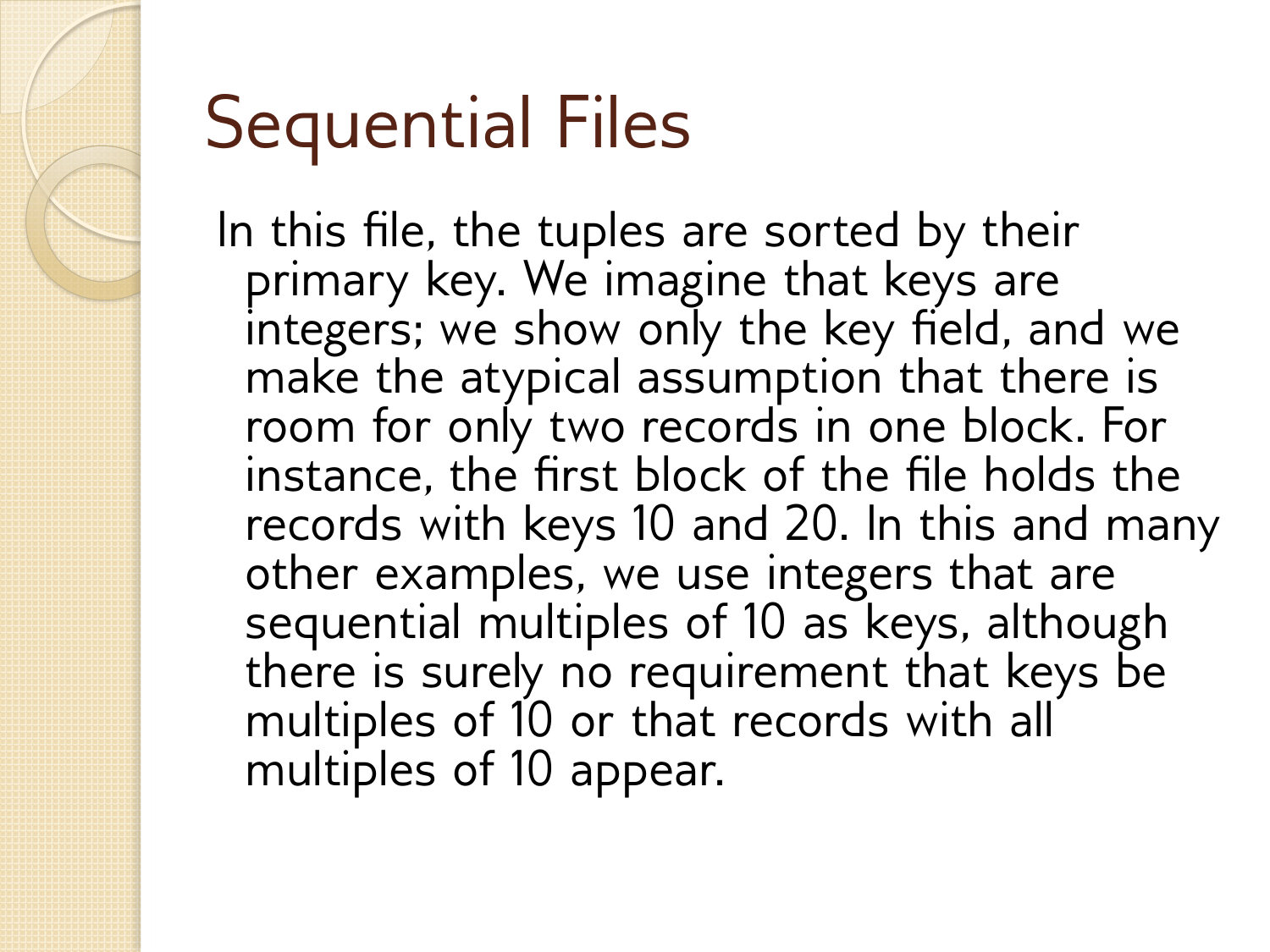

# Sequential Files
In this file, the tuples are sorted by their primary key. We imagine that keys are integers; we show only the key field, and we make the atypical assumption that there is room for only two records in one block. For instance, the first block of the file holds the records with keys 10 and 20. In this and many other examples, we use integers that are sequential multiples of 10 as keys, although there is surely no requirement that keys be multiples of 10 or that records with all multiples of 10 appear.